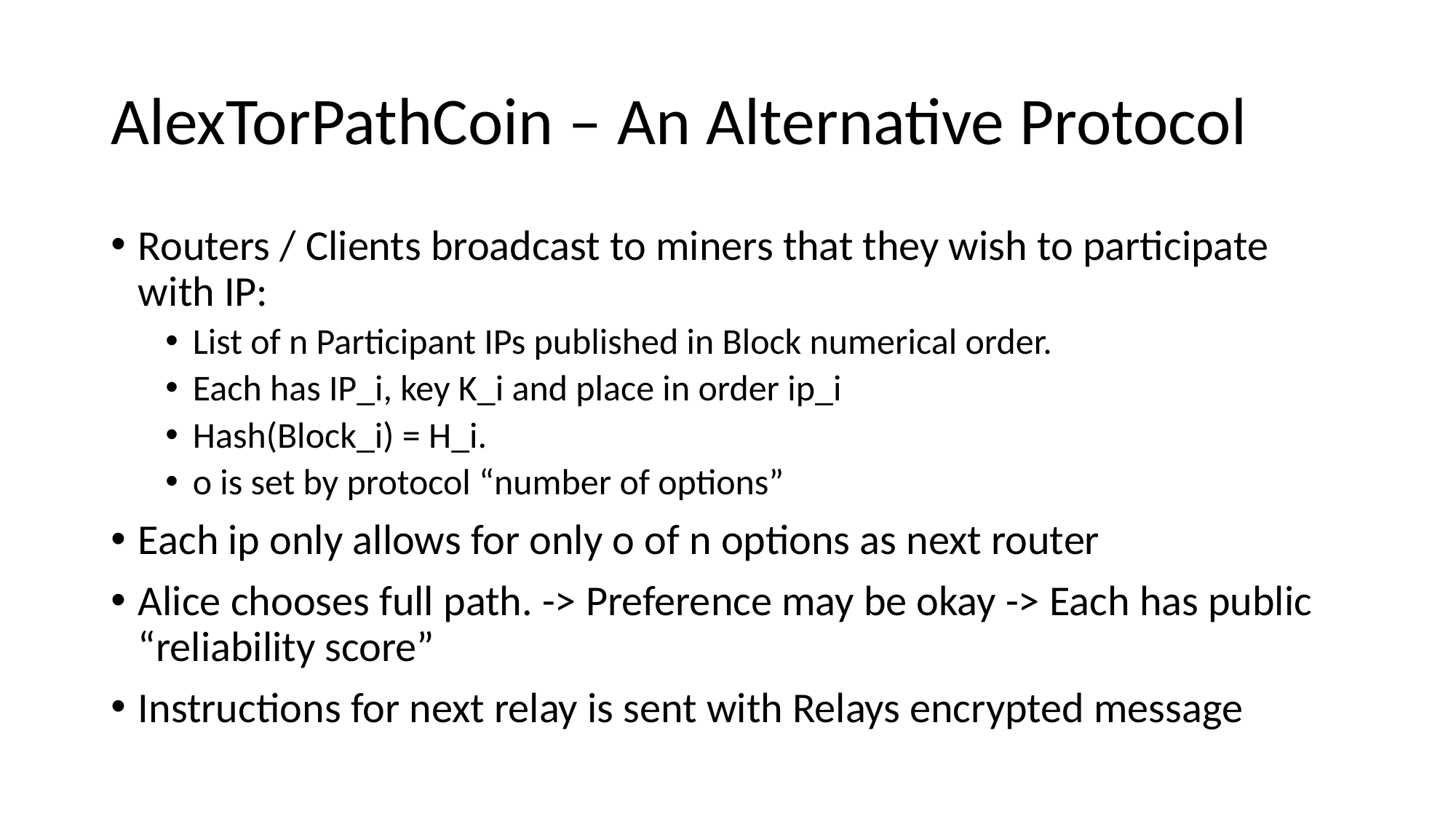

# AlexTorPathCoin – An Alternative Protocol
Routers / Clients broadcast to miners that they wish to participate with IP:
List of n Participant IPs published in Block numerical order.
Each has IP_i, key K_i and place in order ip_i
Hash(Block_i) = H_i.
o is set by protocol “number of options”
Each ip only allows for only o of n options as next router
Alice chooses full path. -> Preference may be okay -> Each has public “reliability score”
Instructions for next relay is sent with Relays encrypted message